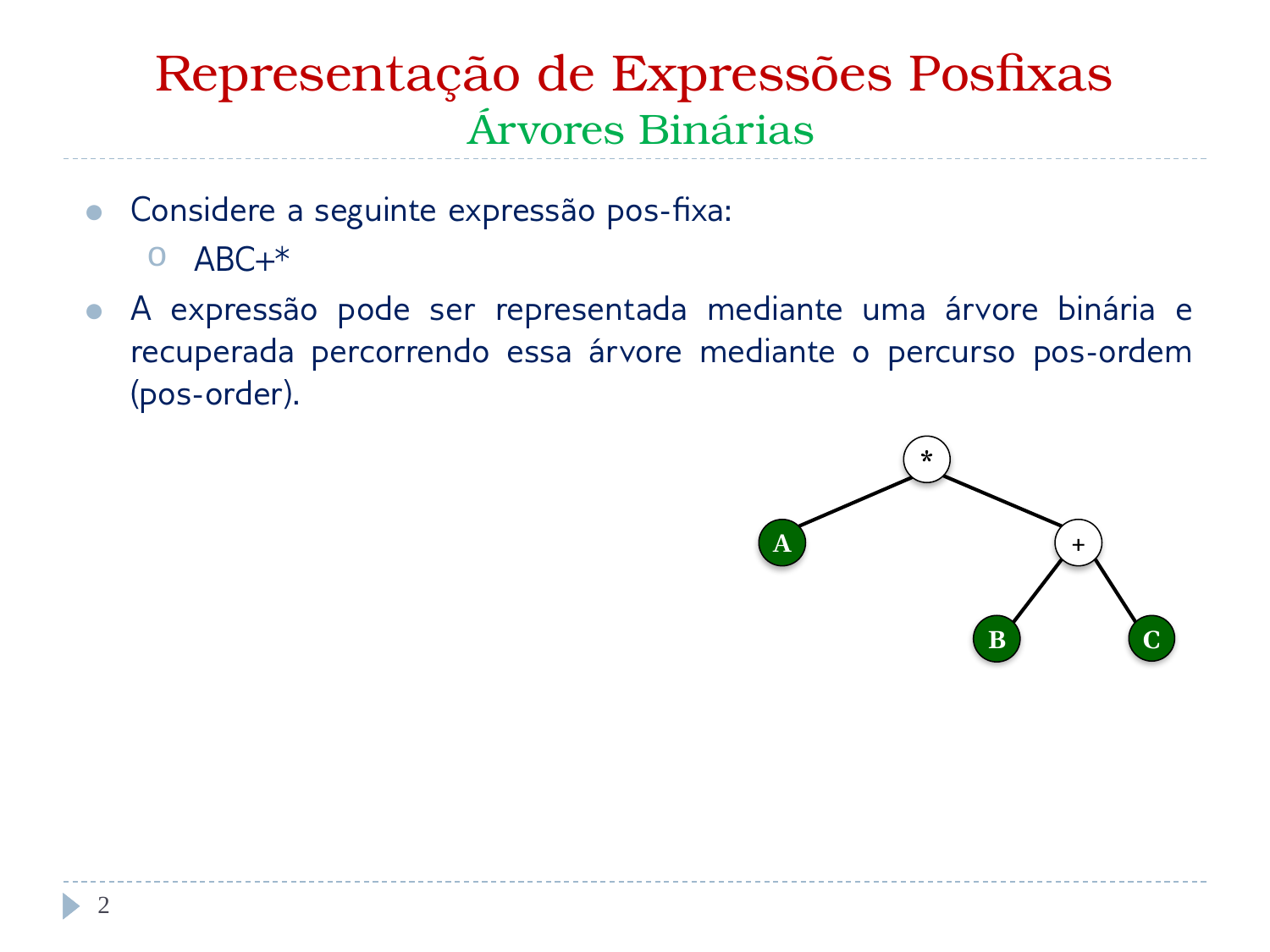

# Representação de Expressões Posfixas Árvores Binárias

Considere a seguinte expressão pos-fixa:
ABC+*
A expressão pode ser representada mediante uma árvore binária e recuperada percorrendo essa árvore mediante o percurso pos-ordem (pos-order).
*
A
+
B
C
2